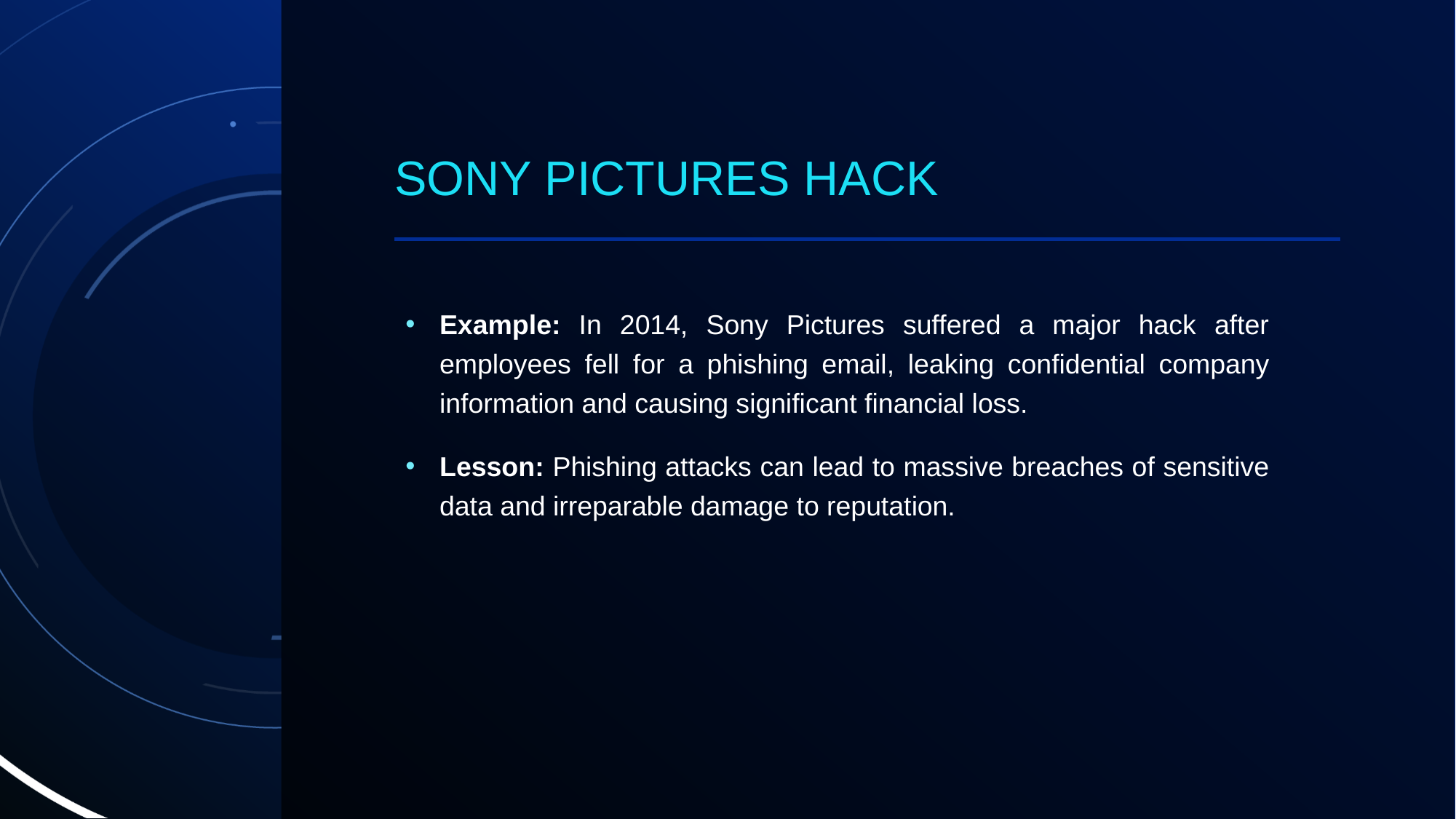

# Sony Pictures Hack
Example: In 2014, Sony Pictures suffered a major hack after employees fell for a phishing email, leaking confidential company information and causing significant financial loss.
Lesson: Phishing attacks can lead to massive breaches of sensitive data and irreparable damage to reputation.